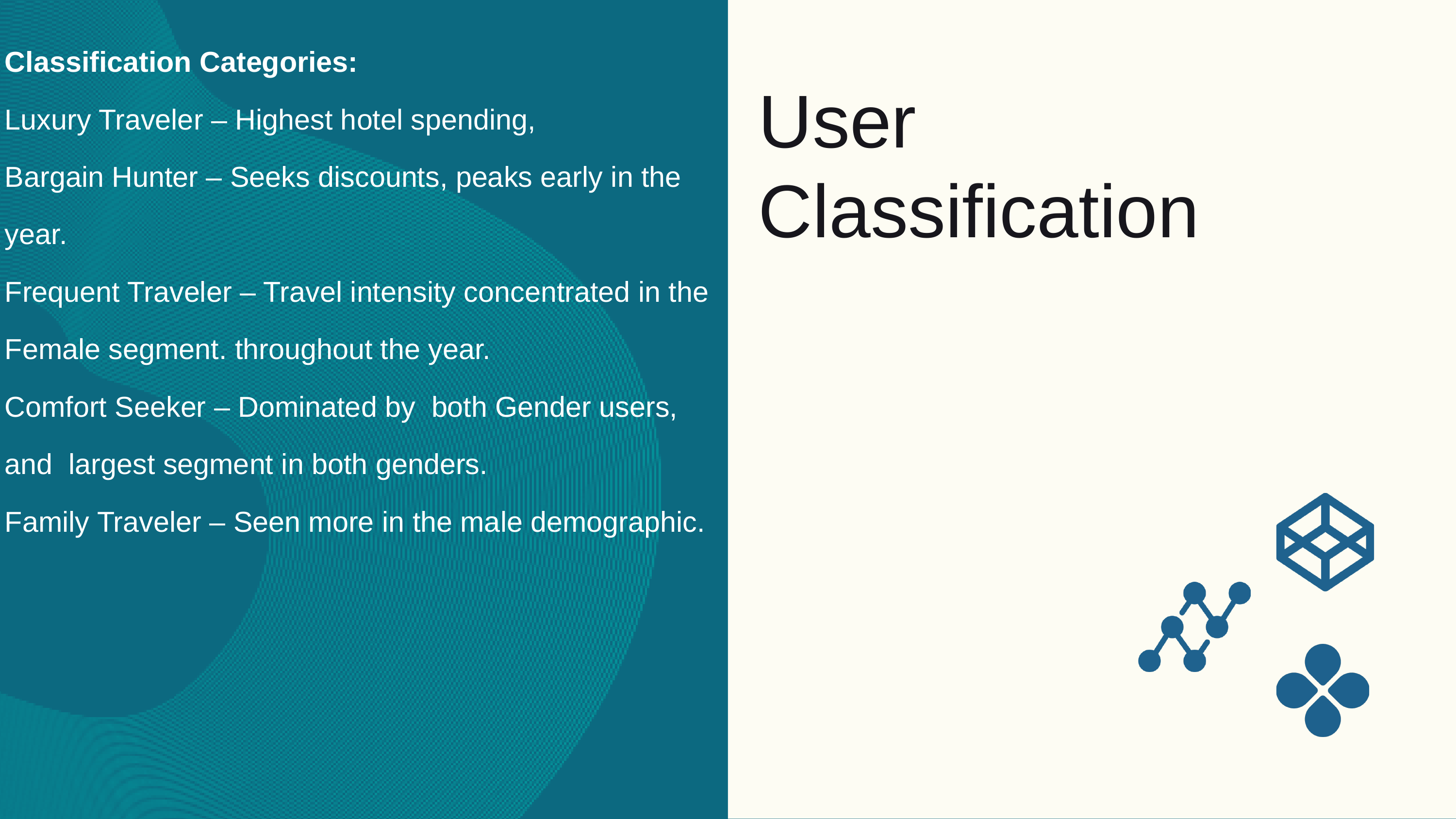

Classification Categories:
Luxury Traveler – Highest hotel spending,
Bargain Hunter – Seeks discounts, peaks early in the year.
Frequent Traveler – Travel intensity concentrated in the Female segment. throughout the year.
Comfort Seeker – Dominated by  both Gender users, and  largest segment in both genders.
Family Traveler – Seen more in the male demographic.
User Classification